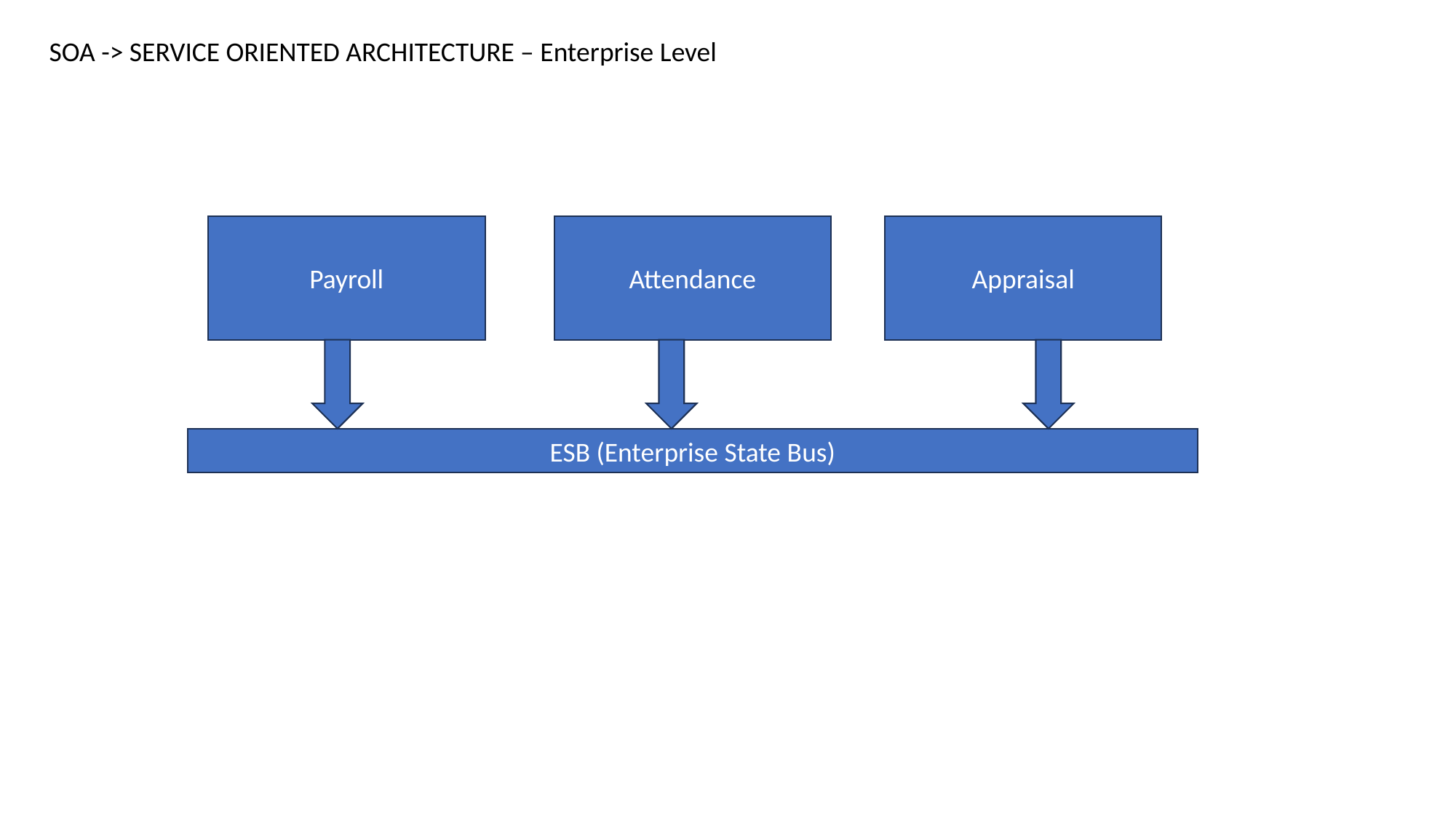

SOA -> SERVICE ORIENTED ARCHITECTURE – Enterprise Level
Appraisal
Payroll
Attendance

ESB (Enterprise State Bus)